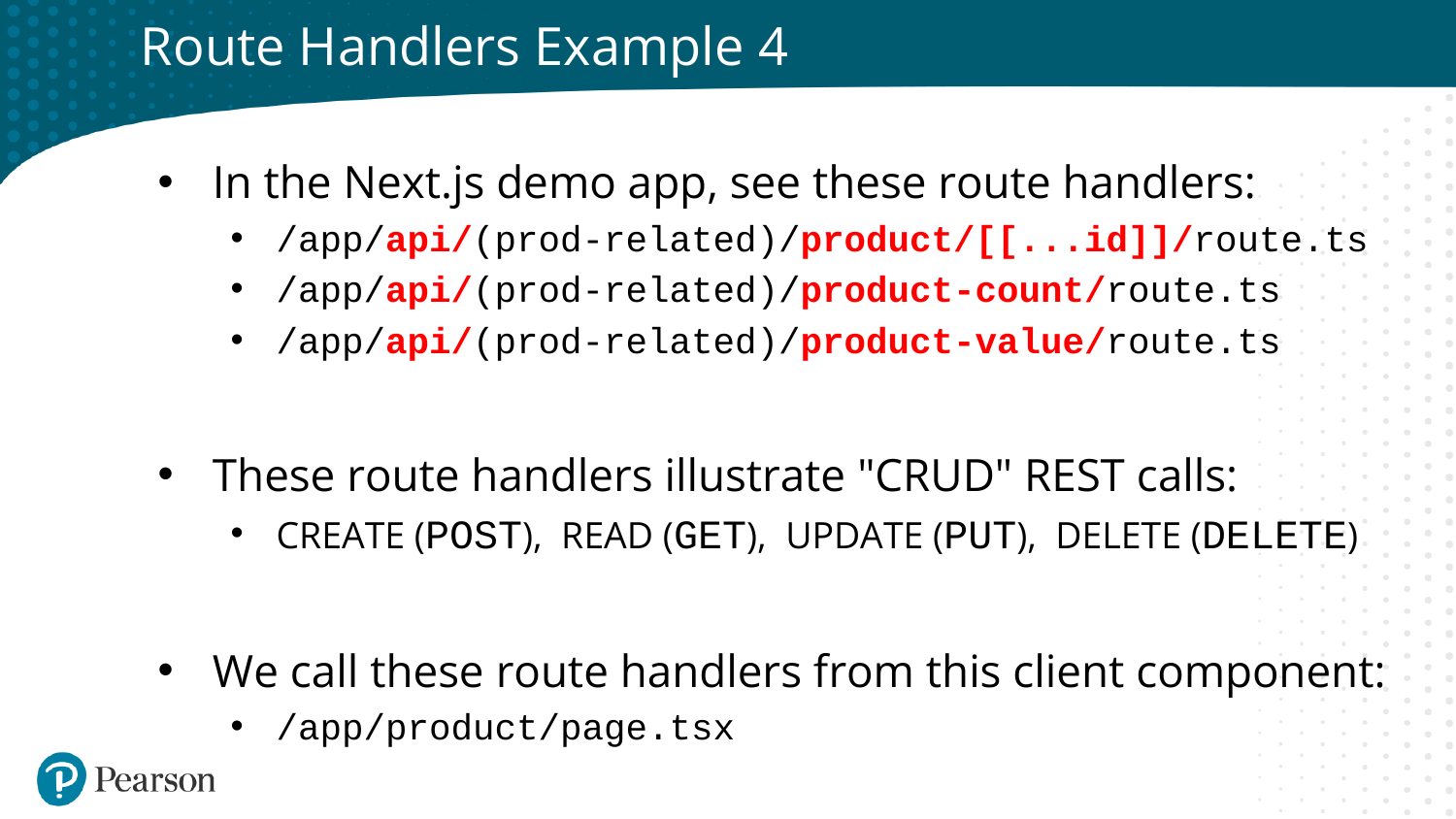

# Route Handlers Example 4
In the Next.js demo app, see these route handlers:
/app/api/(prod-related)/product/[[...id]]/route.ts
/app/api/(prod-related)/product-count/route.ts
/app/api/(prod-related)/product-value/route.ts

These route handlers illustrate "CRUD" REST calls:
CREATE (POST),  READ (GET),  UPDATE (PUT),  DELETE (DELETE)

We call these route handlers from this client component:
/app/product/page.tsx